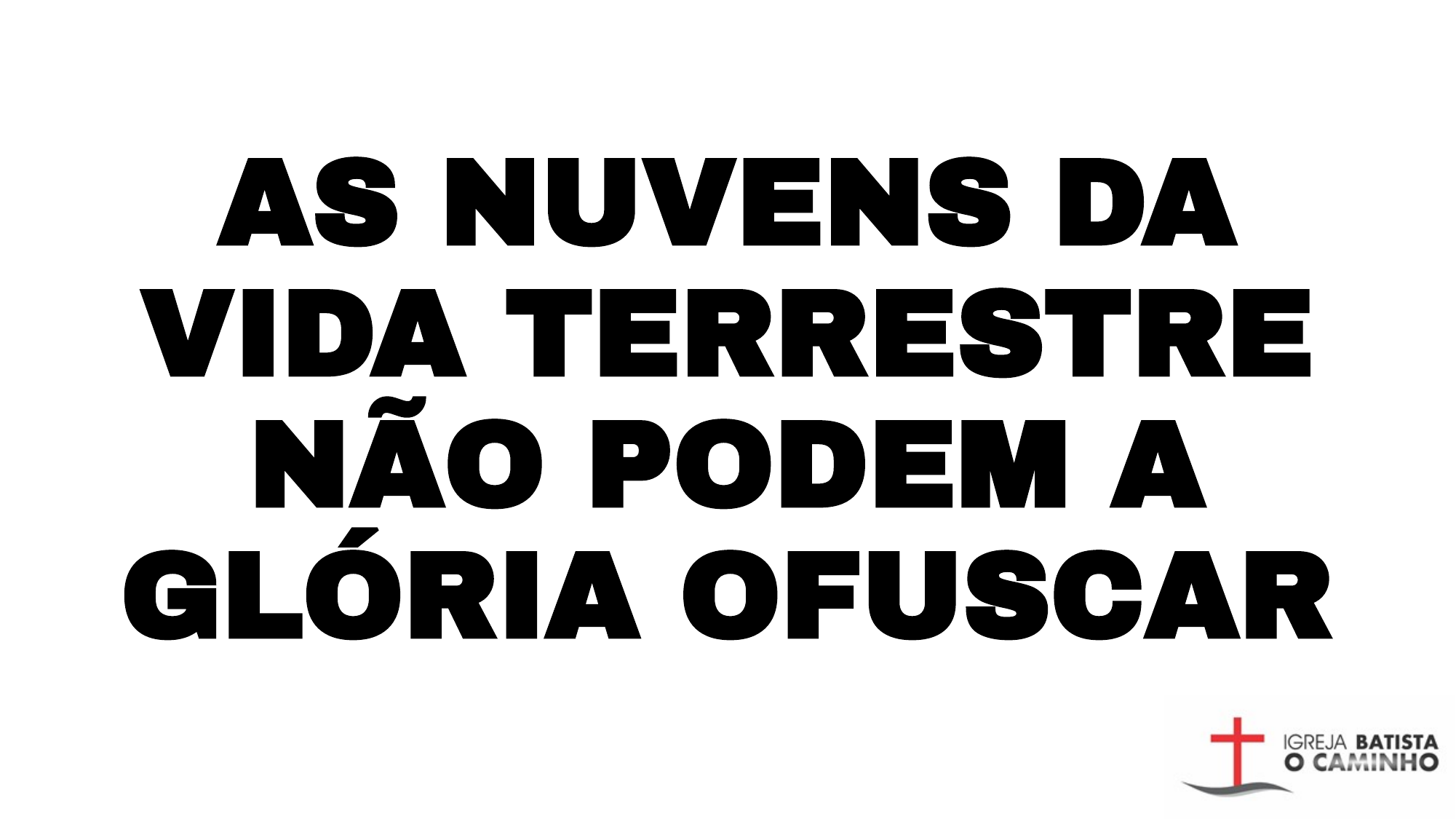

# AS NUVENS DA VIDA TERRESTRE NÃO PODEM A GLÓRIA OFUSCAR